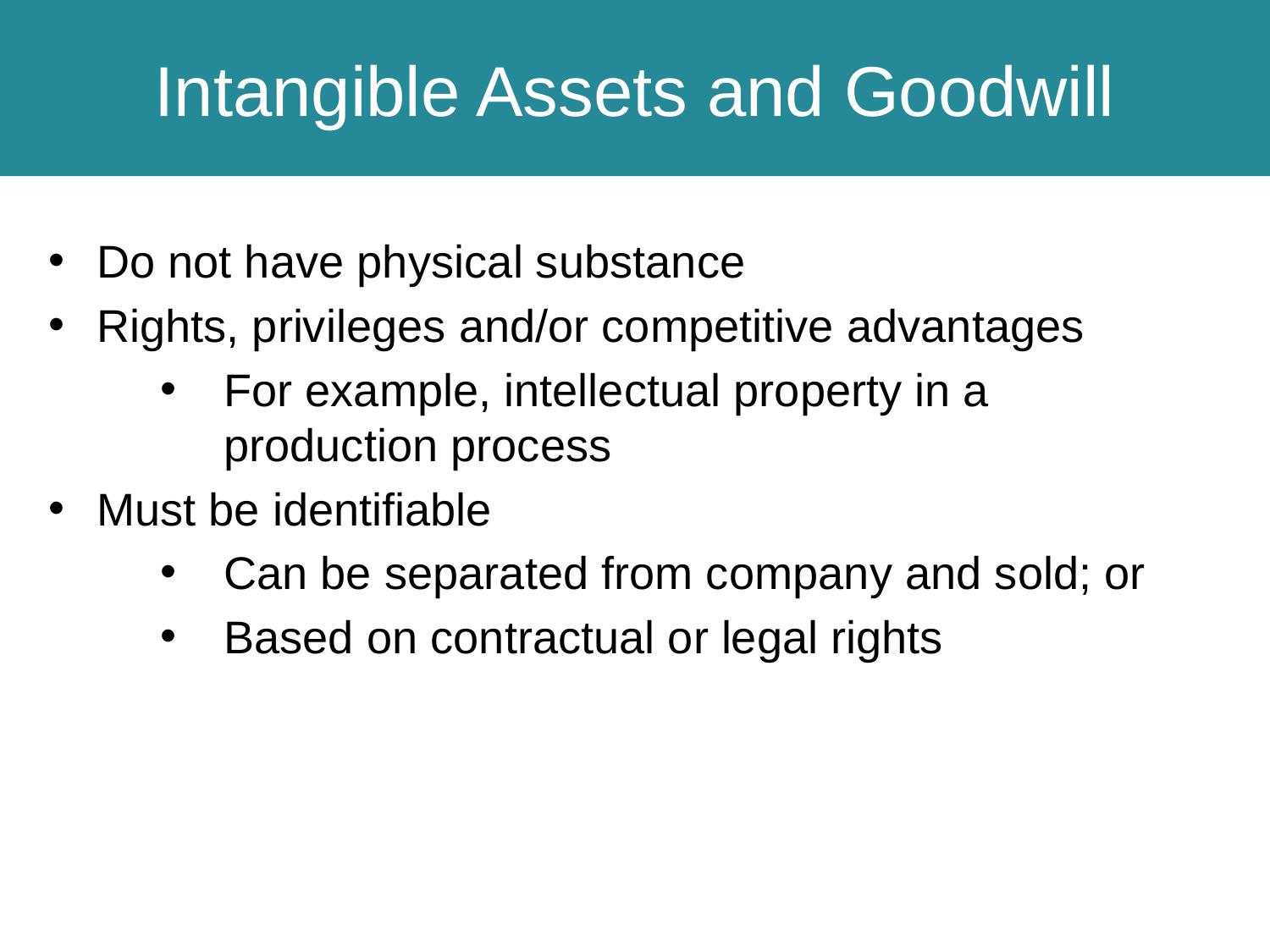

# Intangible Assets and Goodwill
Do not have physical substance
Rights, privileges and/or competitive advantages
For example, intellectual property in a production process
Must be identifiable
Can be separated from company and sold; or
Based on contractual or legal rights